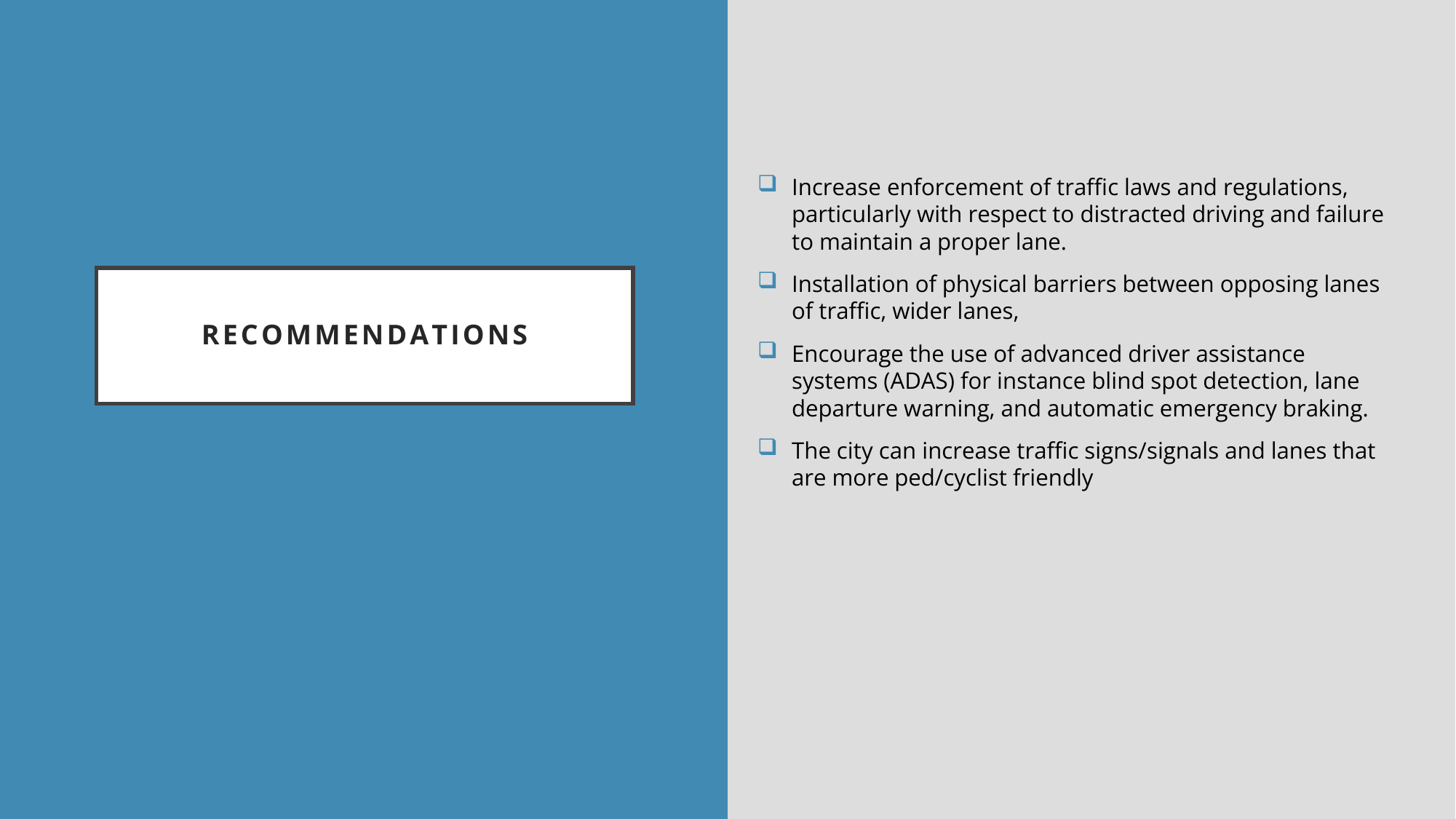

Increase enforcement of traffic laws and regulations, particularly with respect to distracted driving and failure to maintain a proper lane.
Installation of physical barriers between opposing lanes of traffic, wider lanes,
Encourage the use of advanced driver assistance systems (ADAS) for instance blind spot detection, lane departure warning, and automatic emergency braking.
The city can increase traffic signs/signals and lanes that are more ped/cyclist friendly

# RECOMMENDATIONs